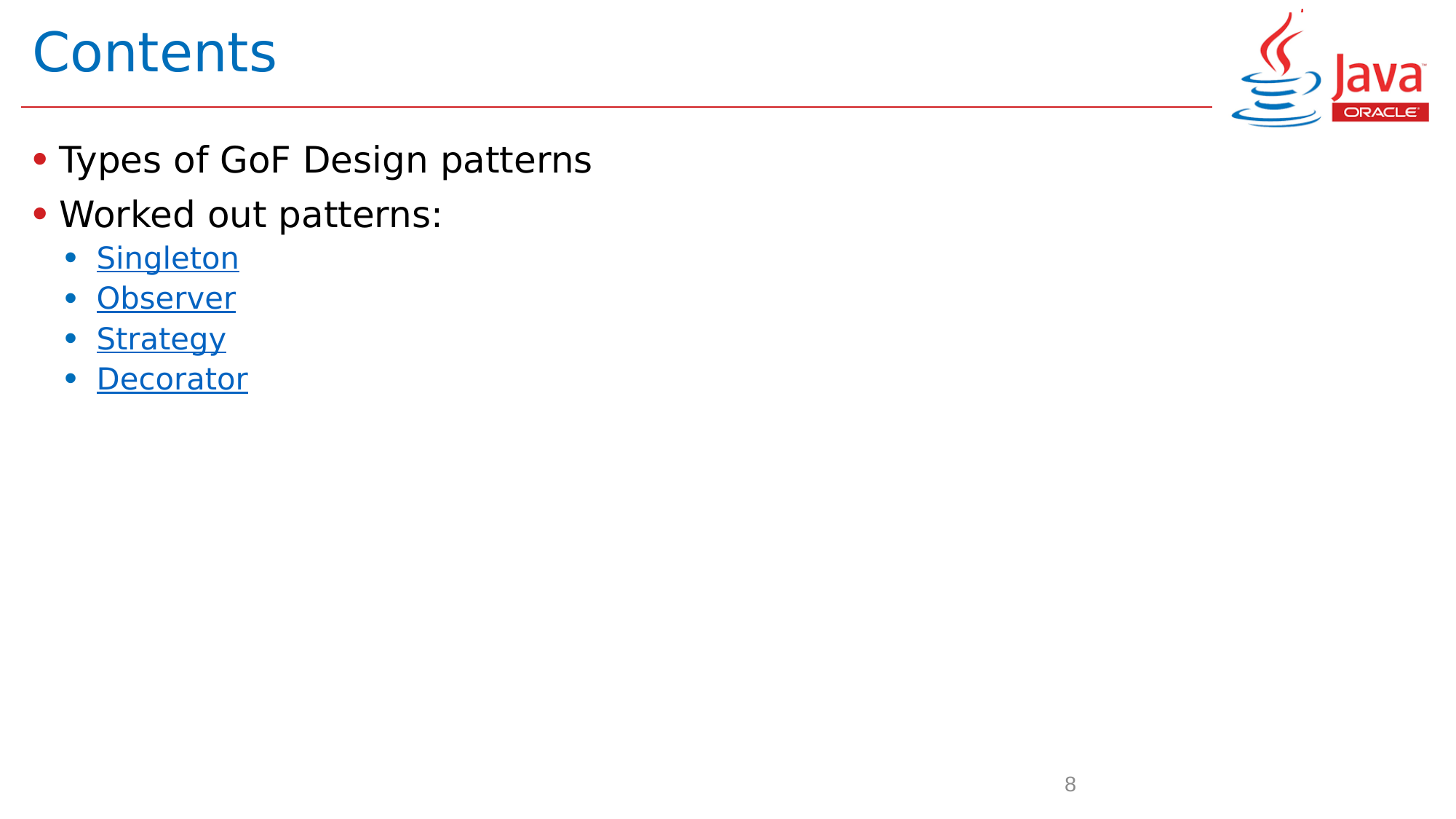

# Contents
Types of GoF Design patterns
Worked out patterns:
Singleton
Observer
Strategy
Decorator

8